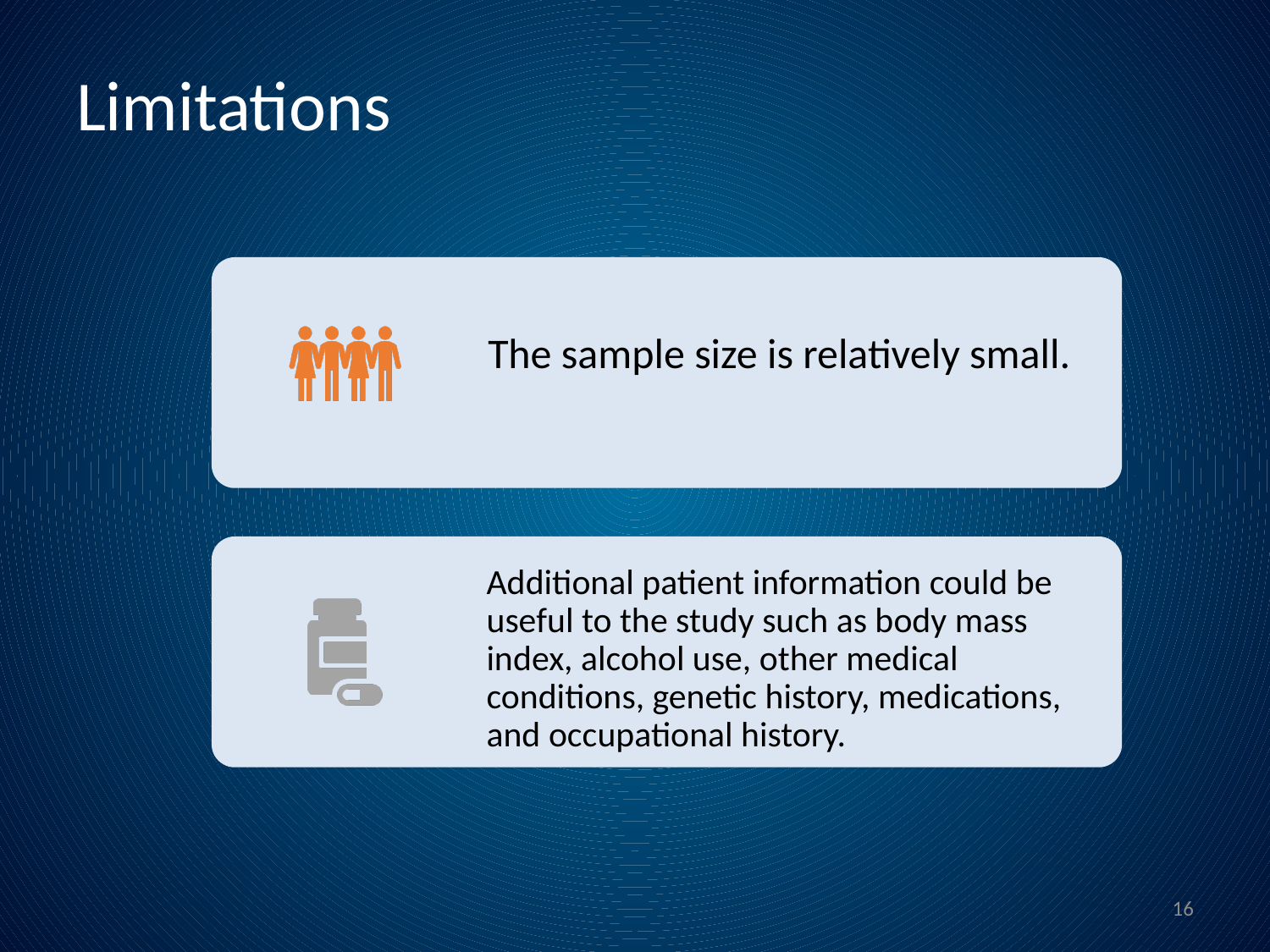

# Limitations
The sample size is relatively small.
Additional patient information could be useful to the study such as body mass index, alcohol use, other medical conditions, genetic history, medications, and occupational history.
16